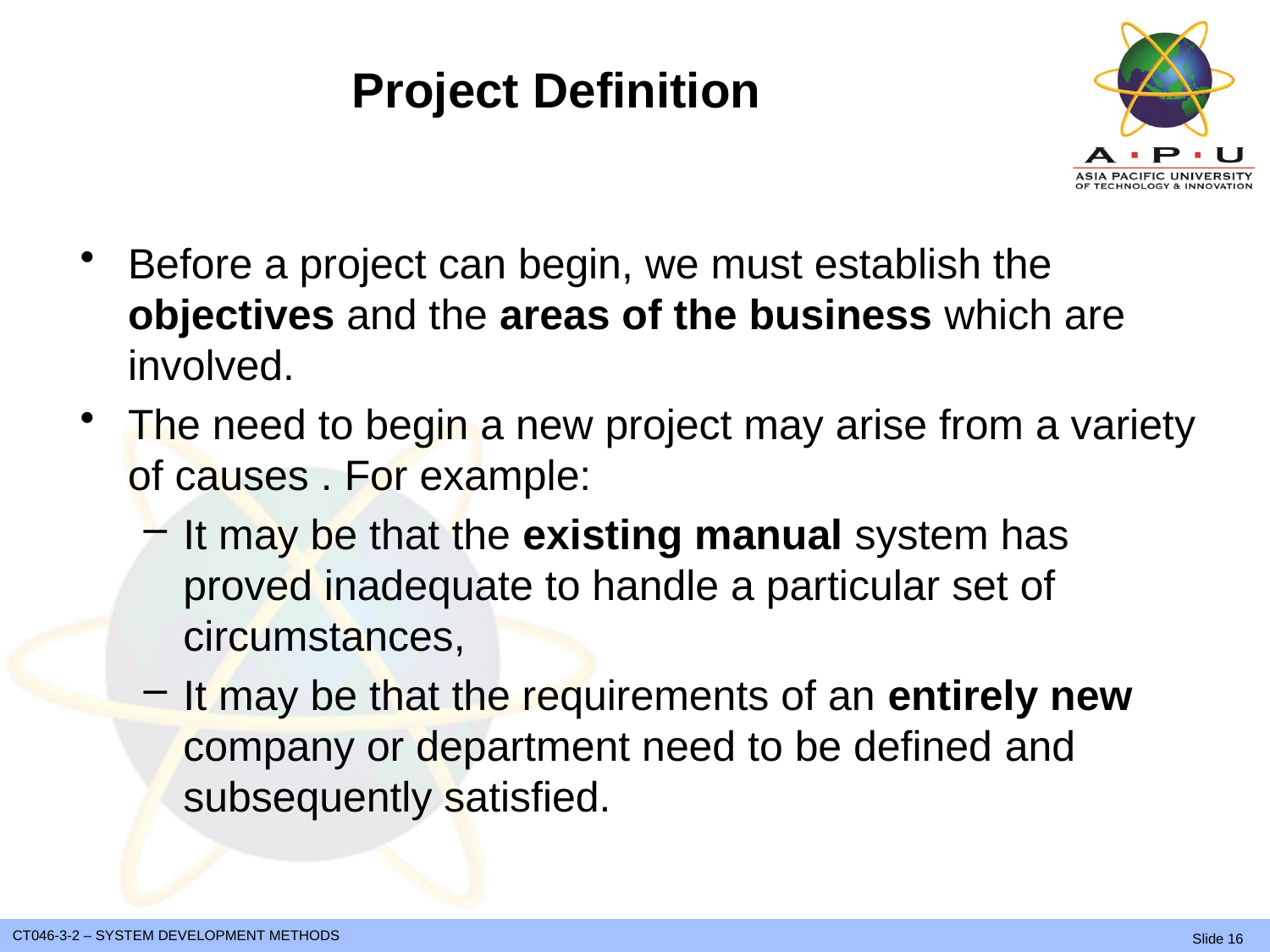

# Project Definition
Before a project can begin, we must establish the objectives and the areas of the business which are involved.
The need to begin a new project may arise from a variety of causes . For example:
It may be that the existing manual system has proved inadequate to handle a particular set of circumstances,
It may be that the requirements of an entirely new company or department need to be defined and subsequently satisfied.